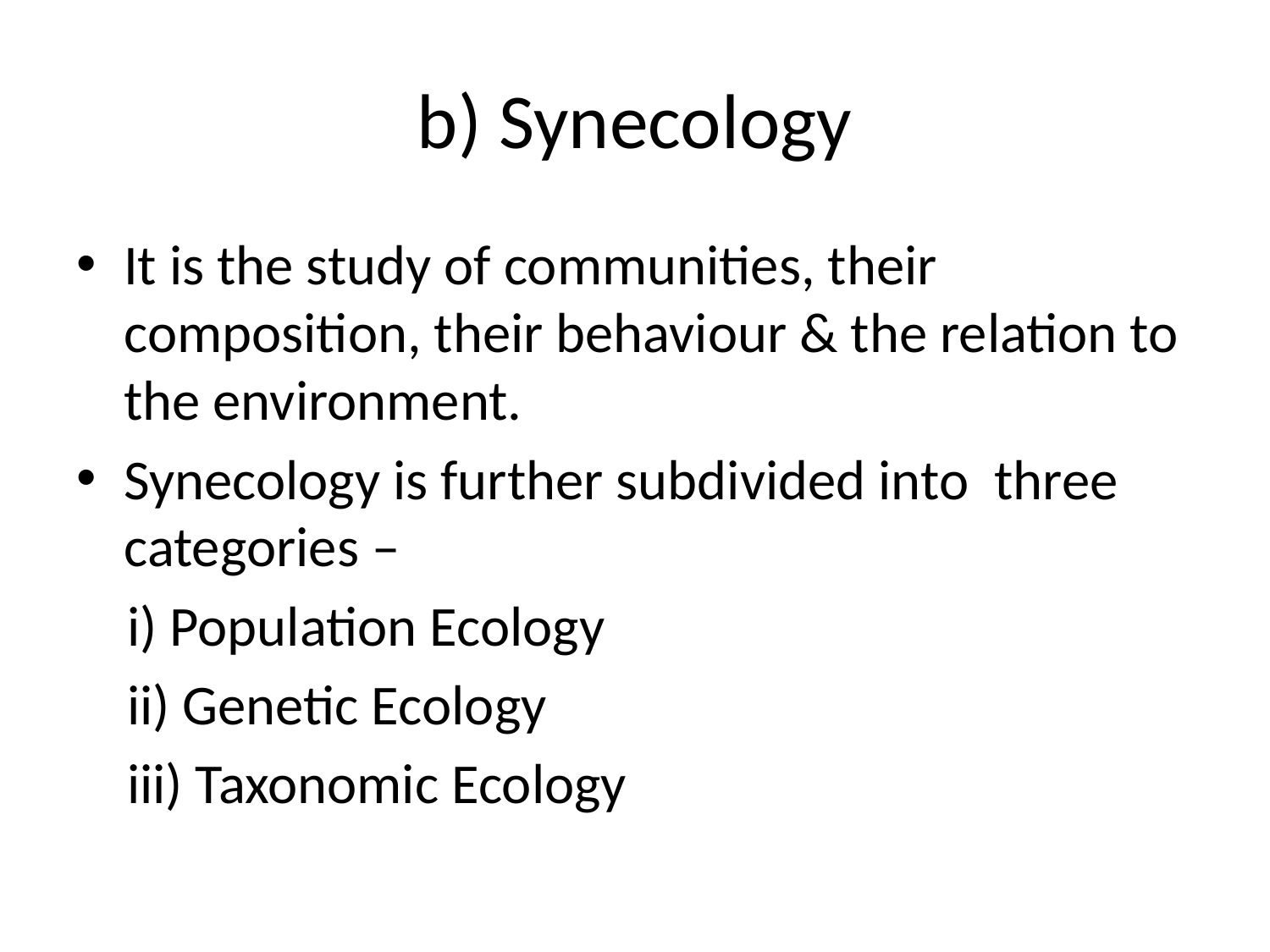

# b) Synecology
It is the study of communities, their composition, their behaviour & the relation to the environment.
Synecology is further subdivided into  three categories –
    i) Population Ecology
    ii) Genetic Ecology
    iii) Taxonomic Ecology